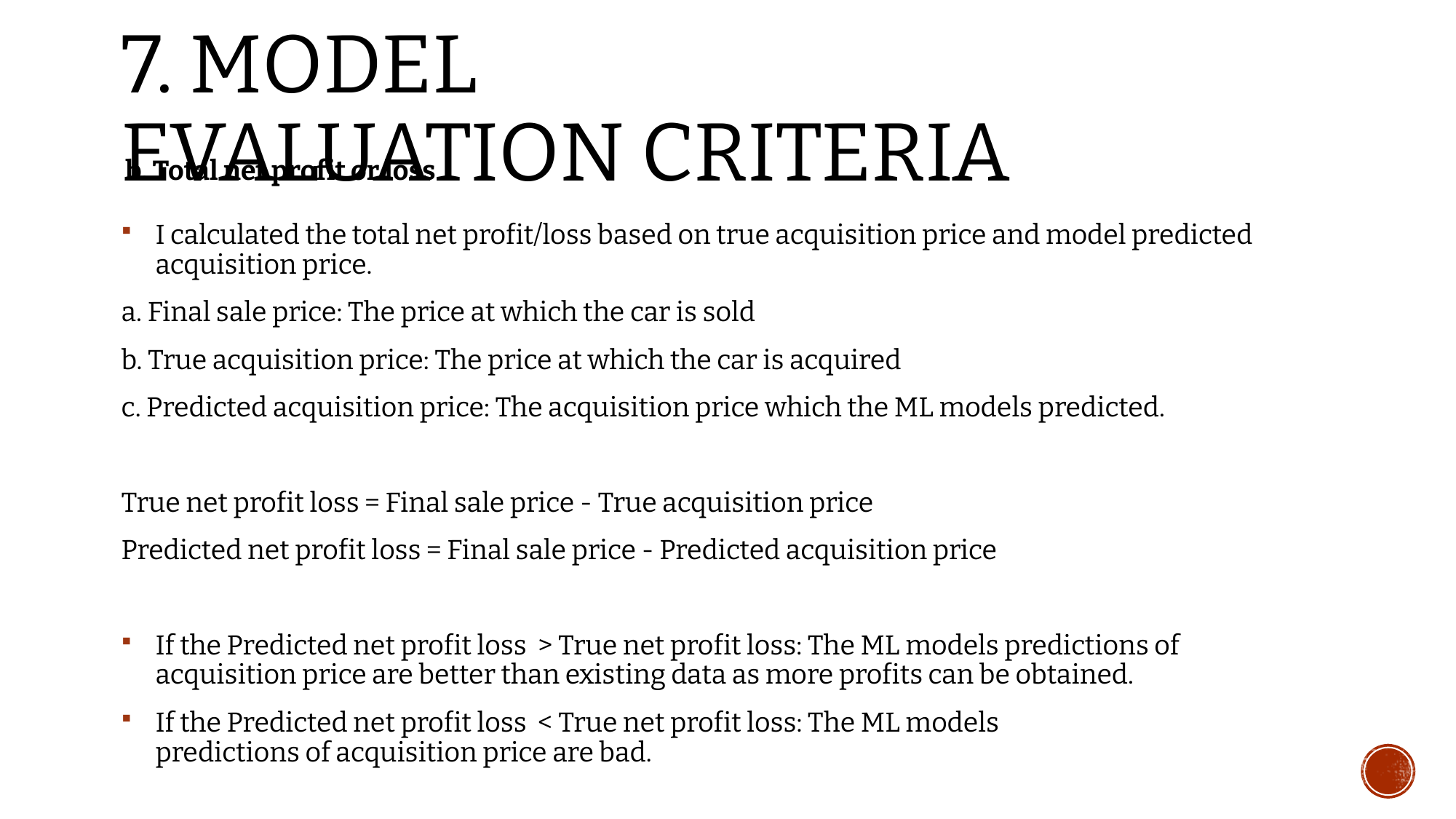

# 7. model evaluation criteria
b. Total net profit or loss
I calculated the total net profit/loss based on true acquisition price and model predicted acquisition price.
a. Final sale price: The price at which the car is sold
b. True acquisition price: The price at which the car is acquired
c. Predicted acquisition price: The acquisition price which the ML models predicted.

True net profit loss = Final sale price - True acquisition price
Predicted net profit loss = Final sale price - Predicted acquisition price

If the Predicted net profit loss  > True net profit loss: The ML models predictions of acquisition price are better than existing data as more profits can be obtained.
If the Predicted net profit loss  < True net profit loss: The ML models predictions of acquisition price are bad.